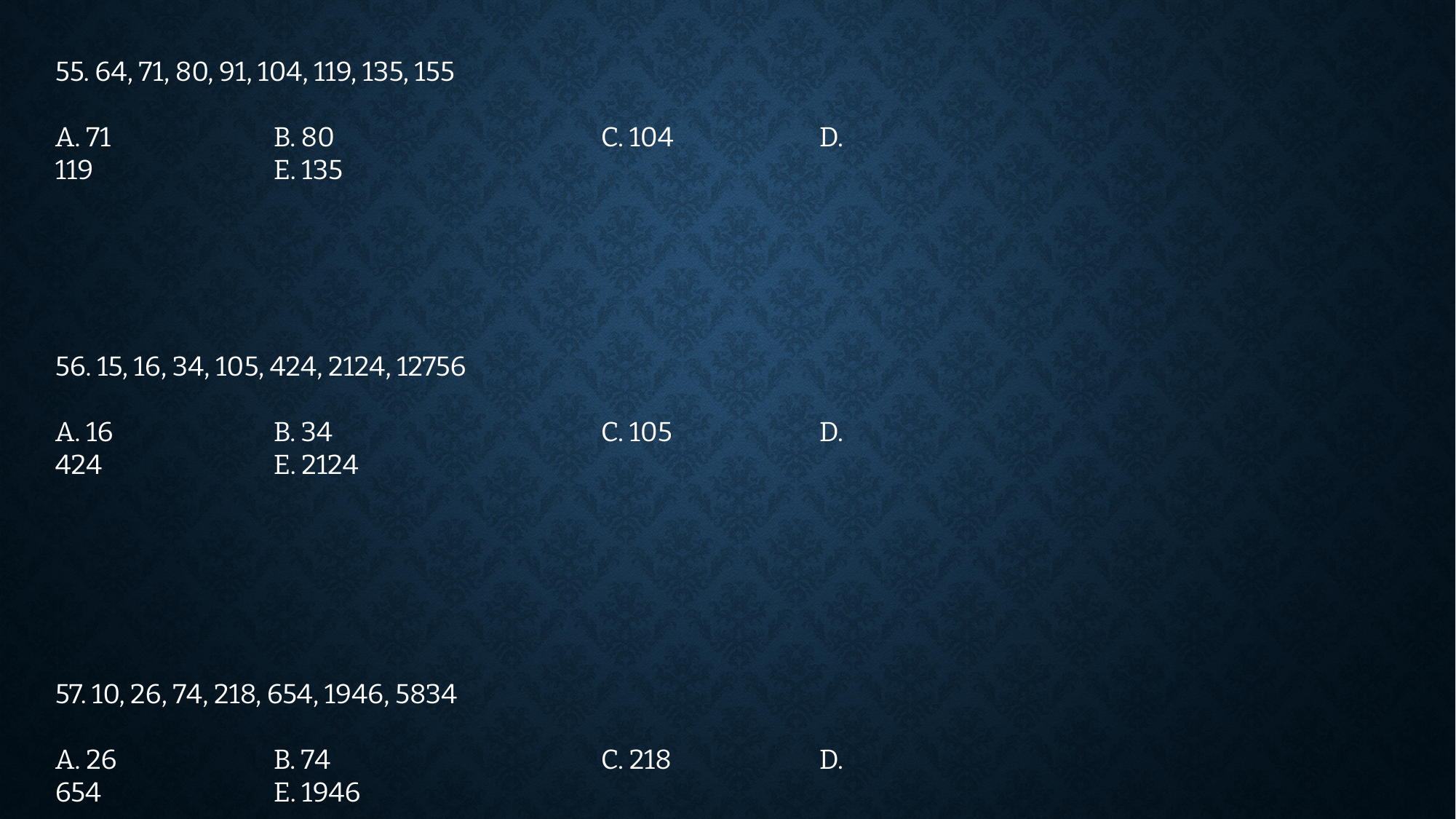

55. 64, 71, 80, 91, 104, 119, 135, 155

A. 71		B. 80			C. 104		D. 119		E. 135

56. 15, 16, 34, 105, 424, 2124, 12756

A. 16		B. 34			C. 105		D. 424		E. 2124

57. 10, 26, 74, 218, 654, 1946, 5834

A. 26		B. 74			C. 218		D. 654		E. 1946